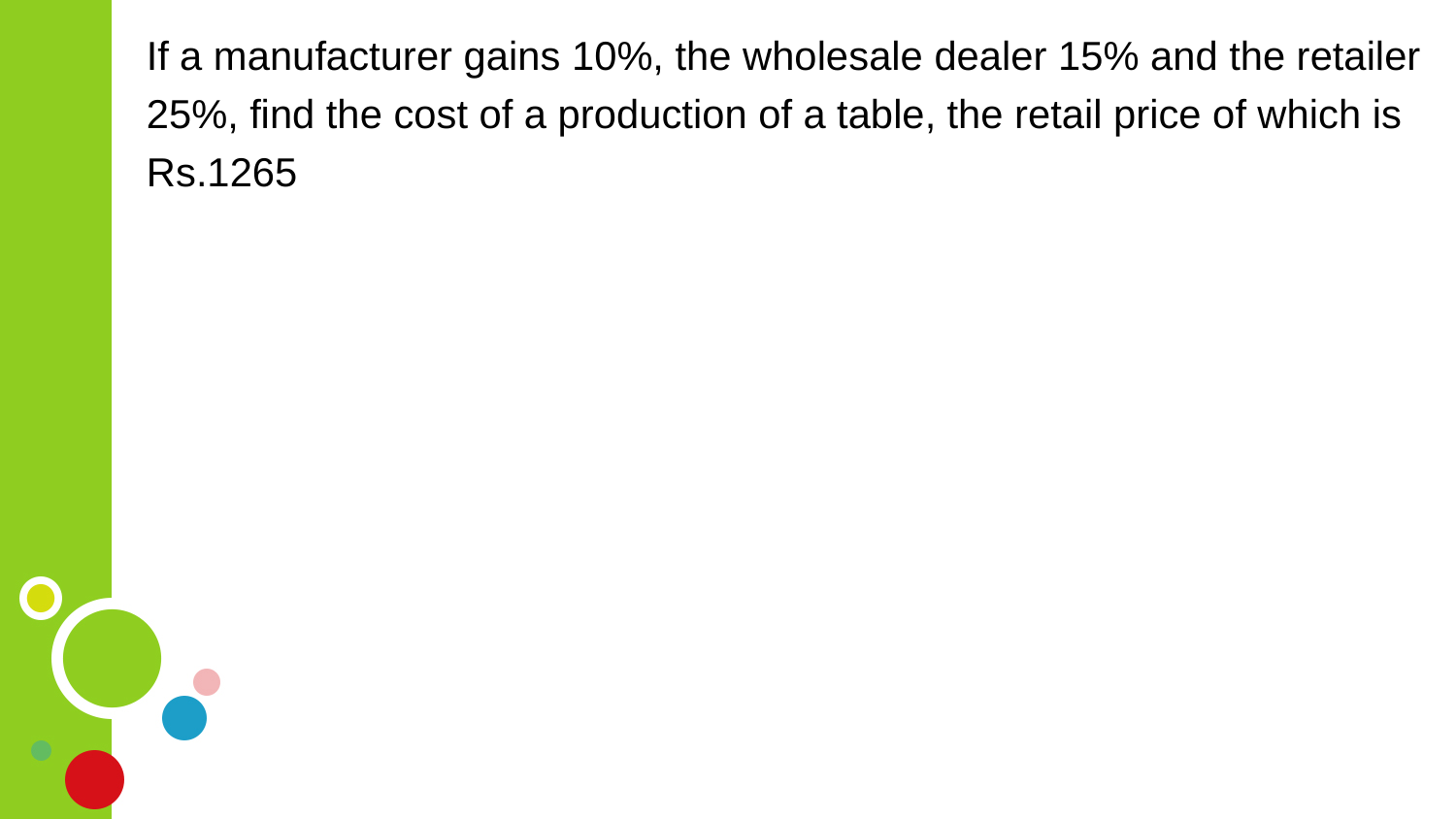

If a manufacturer gains 10%, the wholesale dealer 15% and the retailer 25%, find the cost of a production of a table, the retail price of which is Rs.1265